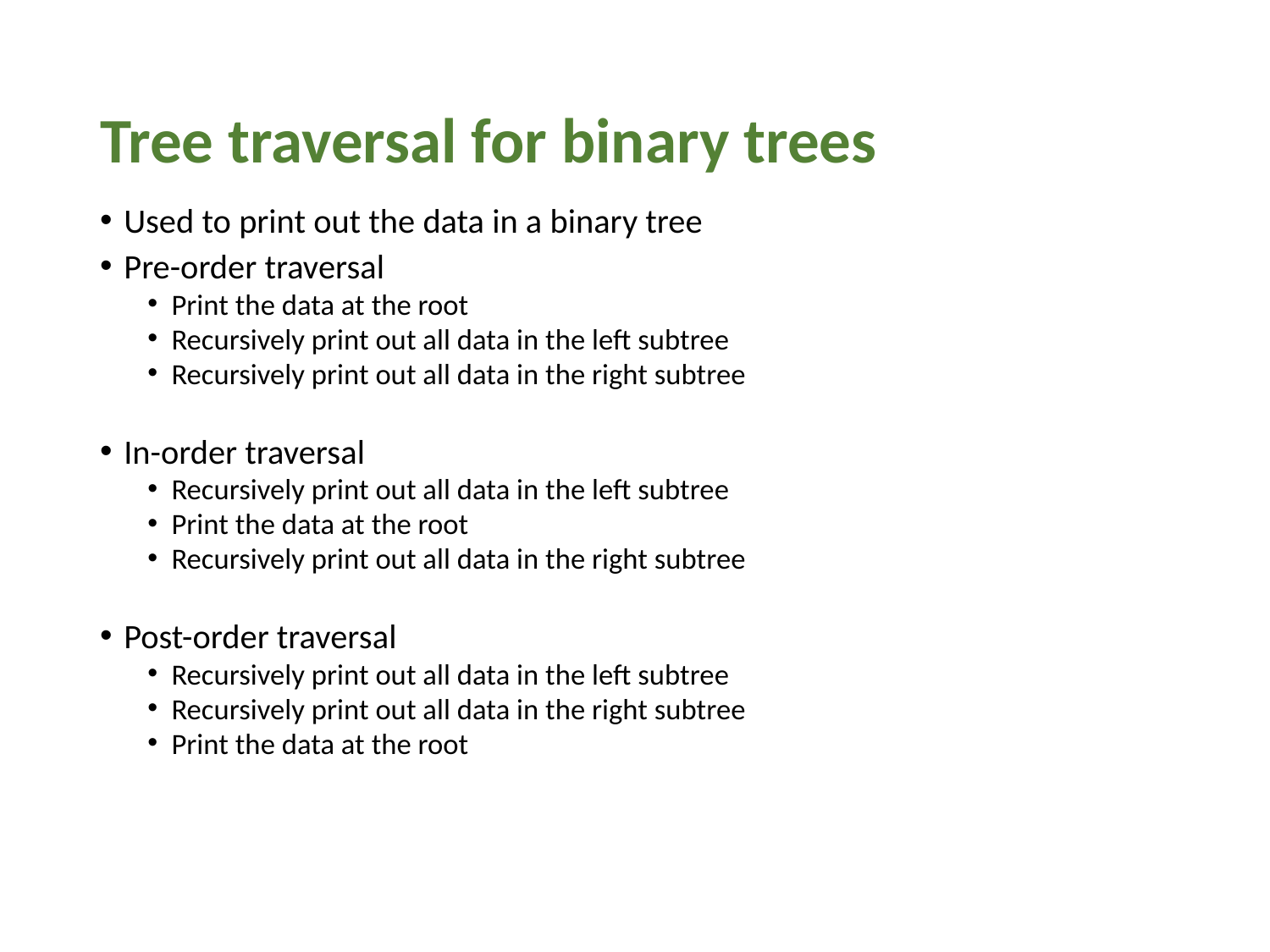

# Tree traversal for binary trees
Used to print out the data in a binary tree
Pre-order traversal
Print the data at the root
Recursively print out all data in the left subtree
Recursively print out all data in the right subtree

In-order traversal
Recursively print out all data in the left subtree
Print the data at the root
Recursively print out all data in the right subtree

Post-order traversal
Recursively print out all data in the left subtree
Recursively print out all data in the right subtree
Print the data at the root